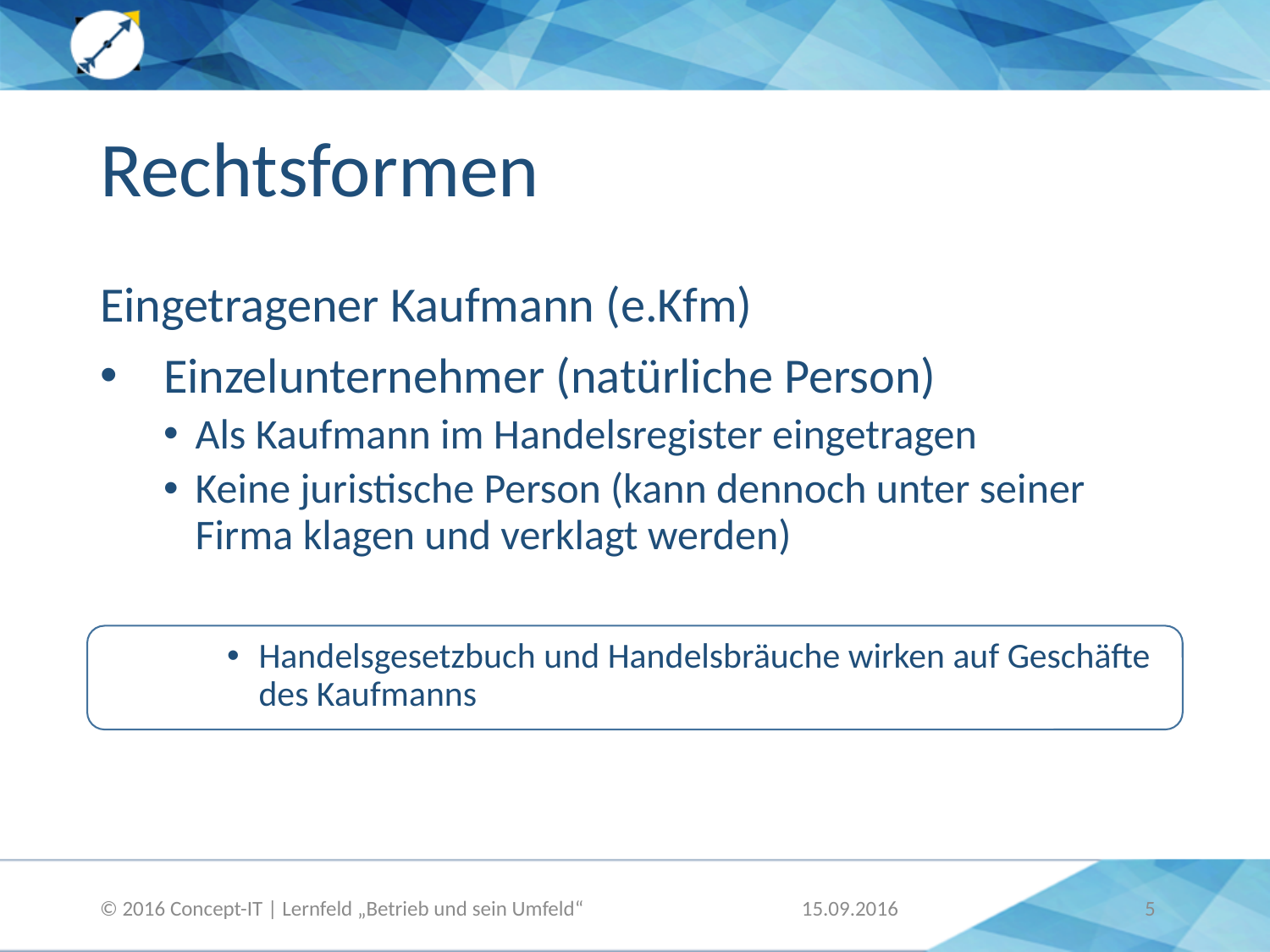

# Rechtsformen
Eingetragener Kaufmann (e.Kfm)
Einzelunternehmer (natürliche Person)
Als Kaufmann im Handelsregister eingetragen
Keine juristische Person (kann dennoch unter seiner Firma klagen und verklagt werden)

Handelsgesetzbuch und Handelsbräuche wirken auf Geschäfte des Kaufmanns

15.09.2016
5
© 2016 Concept-IT | Lernfeld „Betrieb und sein Umfeld“